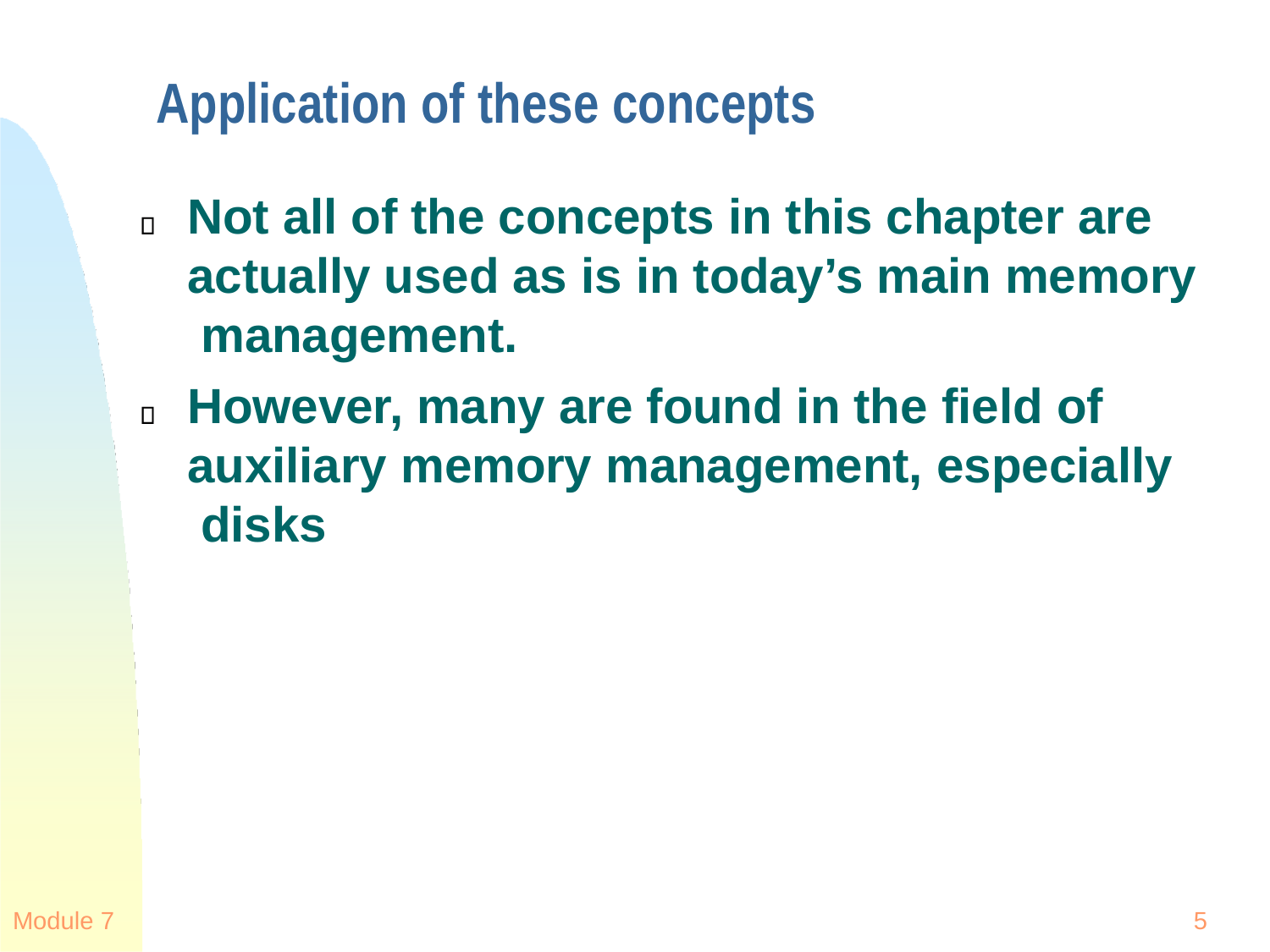

# Application of these concepts
Not all of the concepts in this chapter are  actually used as is in today’s main memory  management.
However, many are found in the field of  auxiliary memory management, especially  disks

Module 7
5